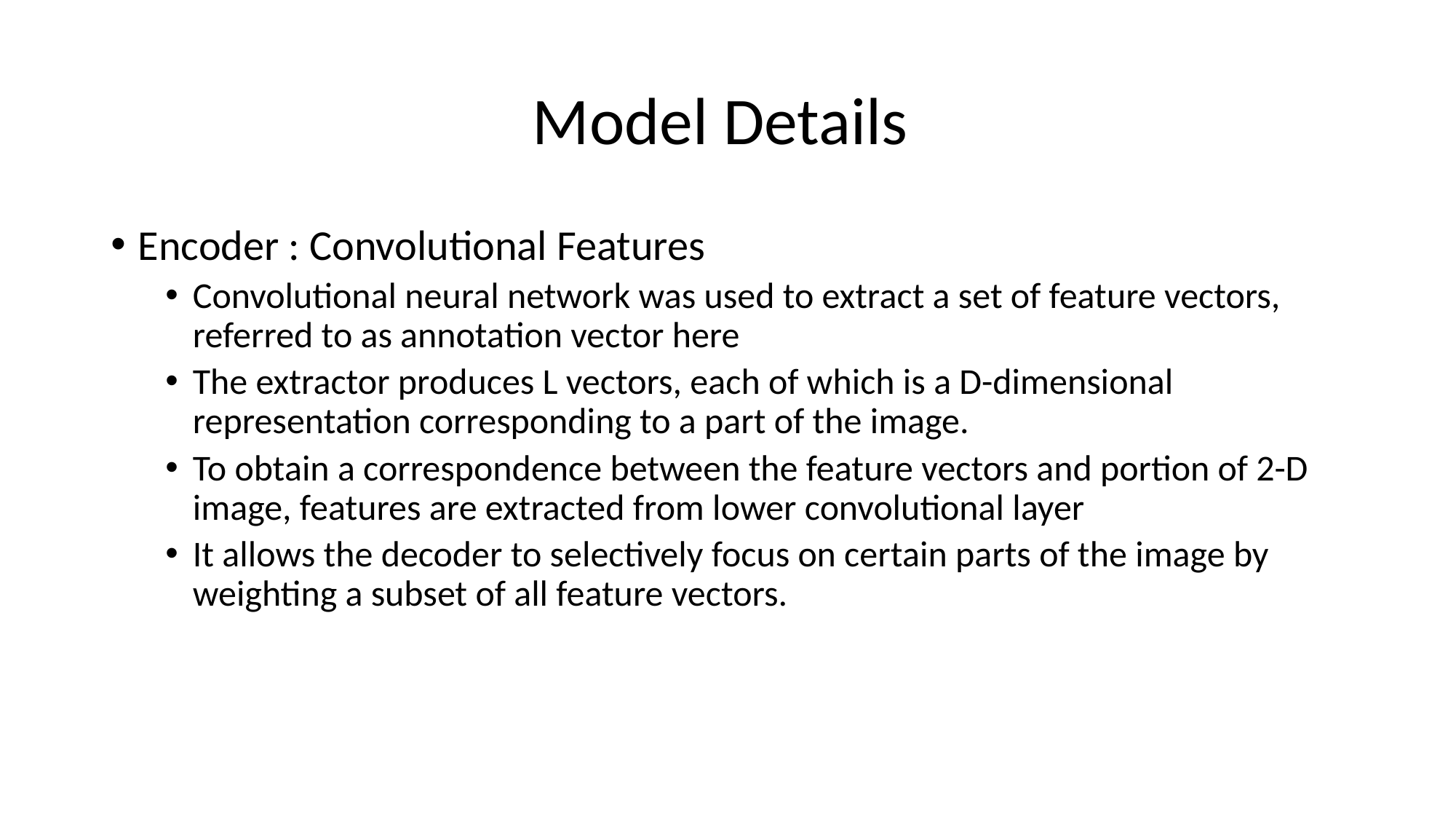

# Model Details
Encoder : Convolutional Features
Convolutional neural network was used to extract a set of feature vectors, referred to as annotation vector here
The extractor produces L vectors, each of which is a D-dimensional representation corresponding to a part of the image.
To obtain a correspondence between the feature vectors and portion of 2-D image, features are extracted from lower convolutional layer
It allows the decoder to selectively focus on certain parts of the image by weighting a subset of all feature vectors.